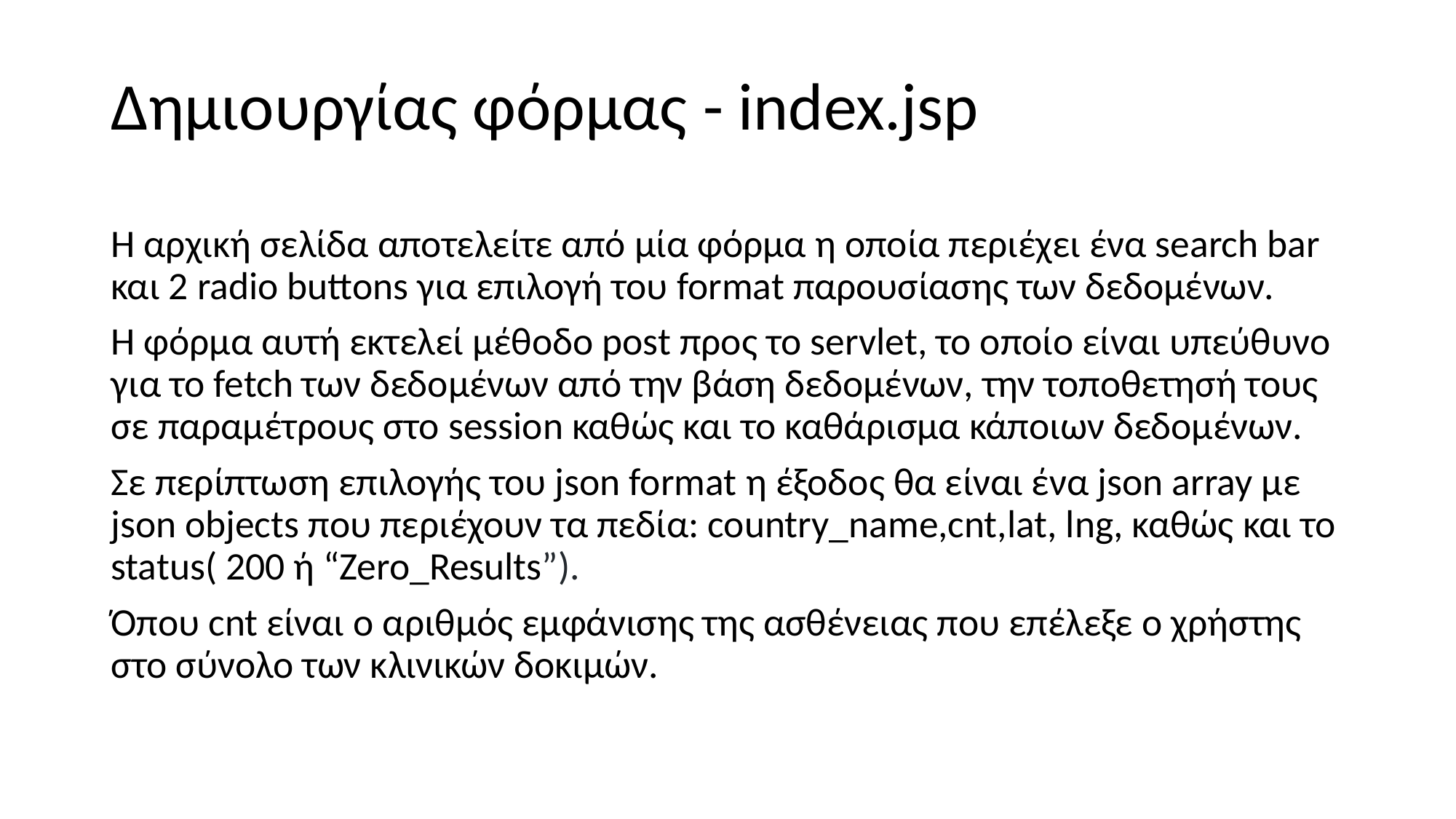

# Δημιουργίας φόρμας - index.jsp
Η αρχική σελίδα αποτελείτε από μία φόρμα η οποία περιέχει ένα search bar και 2 radio buttons για επιλογή του format παρουσίασης των δεδομένων.
Η φόρμα αυτή εκτελεί μέθοδο post προς το servlet, το οποίο είναι υπεύθυνο για το fetch των δεδομένων από την βάση δεδομένων, την τοποθετησή τους σε παραμέτρους στο session καθώς και το καθάρισμα κάποιων δεδομένων.
Σε περίπτωση επιλογής του json format η έξοδος θα είναι ένα json array με json objects που περιέχουν τα πεδία: country_name,cnt,lat, lng, καθώς και το status( 200 ή “Zero_Results”).
Όπου cnt είναι ο αριθμός εμφάνισης της ασθένειας που επέλεξε ο χρήστης στο σύνολο των κλινικών δοκιμών.